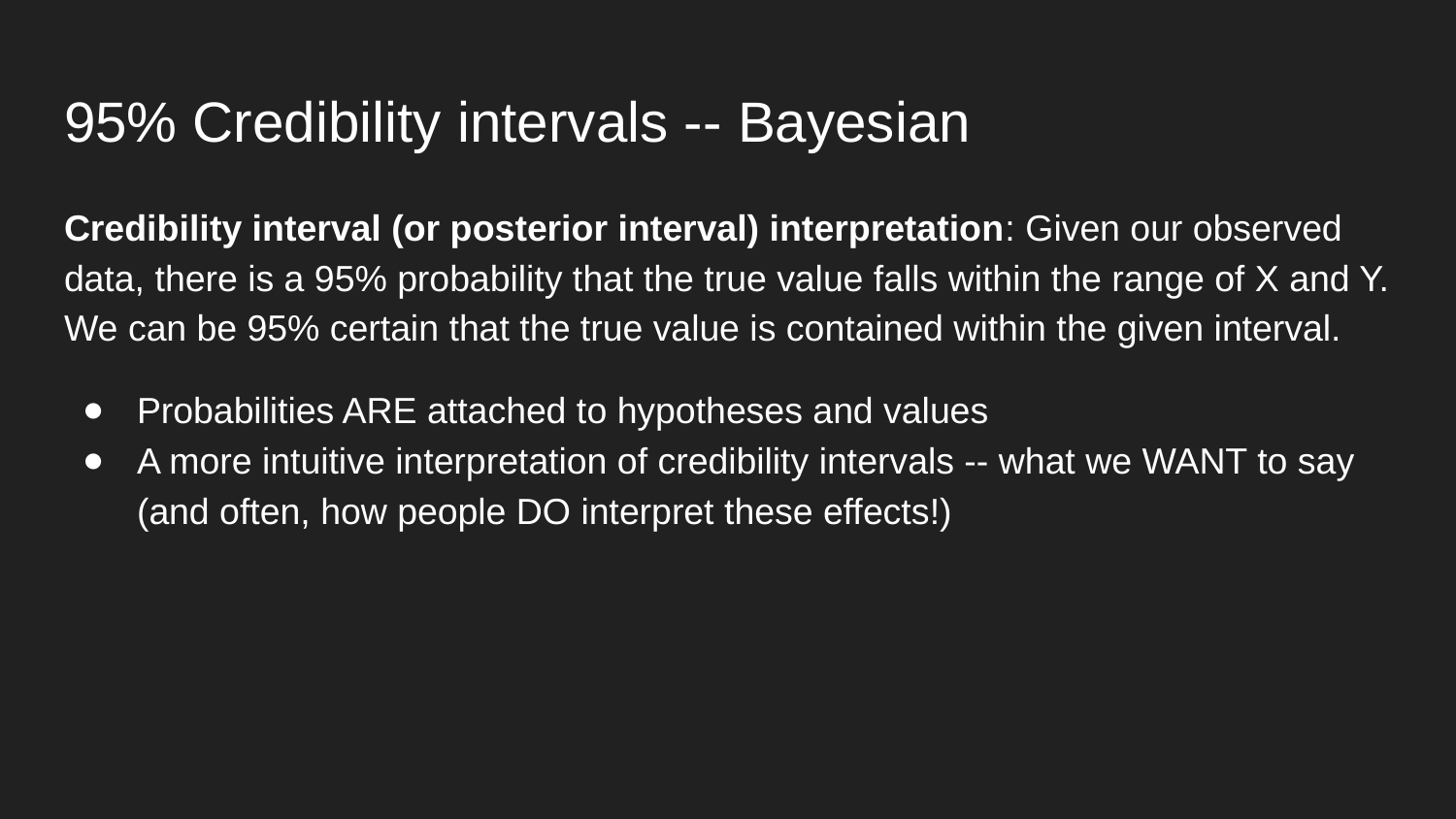

# 95% Credibility intervals -- Bayesian
Credibility interval (or posterior interval) interpretation: Given our observed data, there is a 95% probability that the true value falls within the range of X and Y. We can be 95% certain that the true value is contained within the given interval.
Probabilities ARE attached to hypotheses and values
A more intuitive interpretation of credibility intervals -- what we WANT to say (and often, how people DO interpret these effects!)